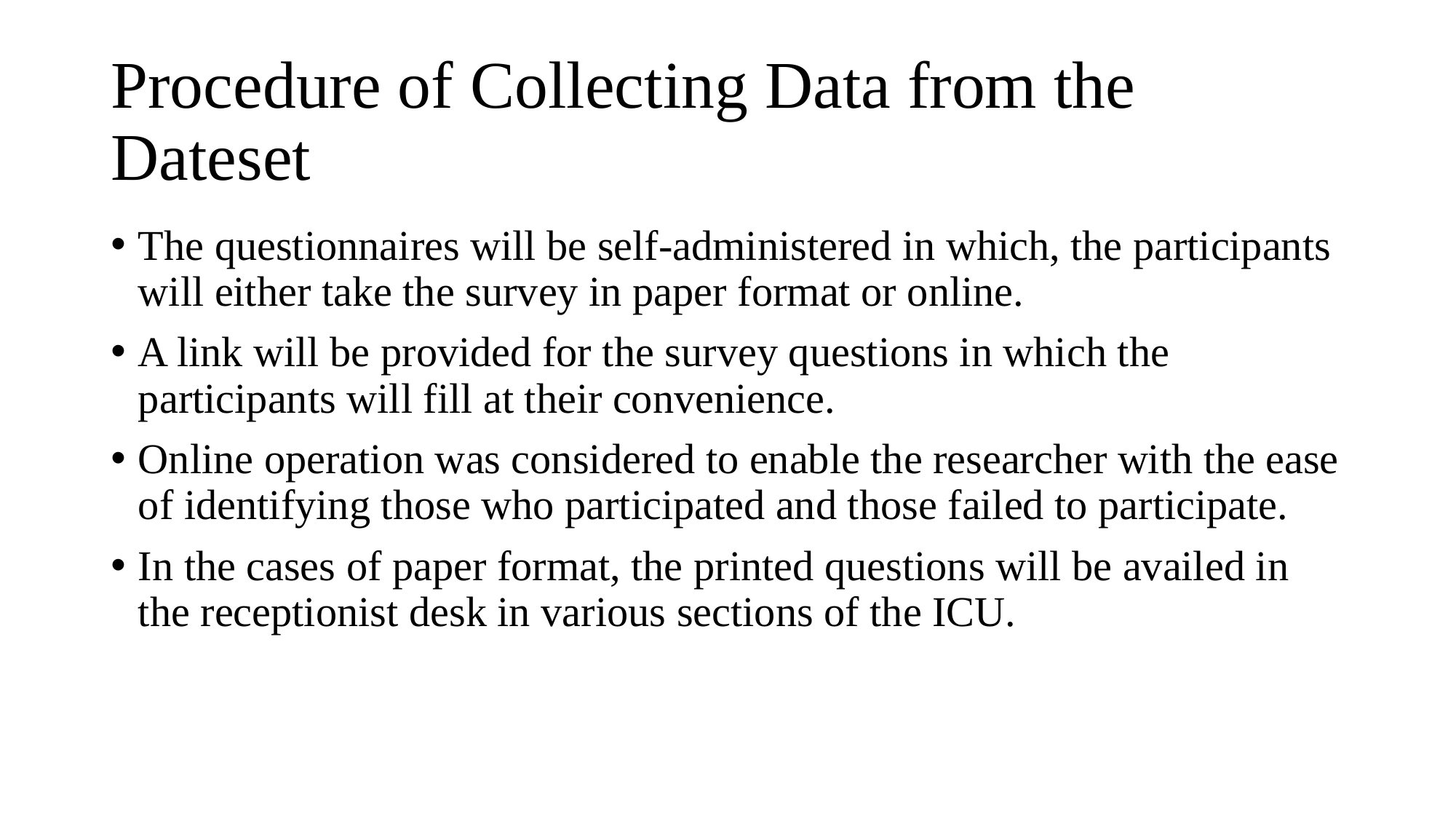

# Procedure of Collecting Data from the Dateset
The questionnaires will be self-administered in which, the participants will either take the survey in paper format or online.
A link will be provided for the survey questions in which the participants will fill at their convenience.
Online operation was considered to enable the researcher with the ease of identifying those who participated and those failed to participate.
In the cases of paper format, the printed questions will be availed in the receptionist desk in various sections of the ICU.